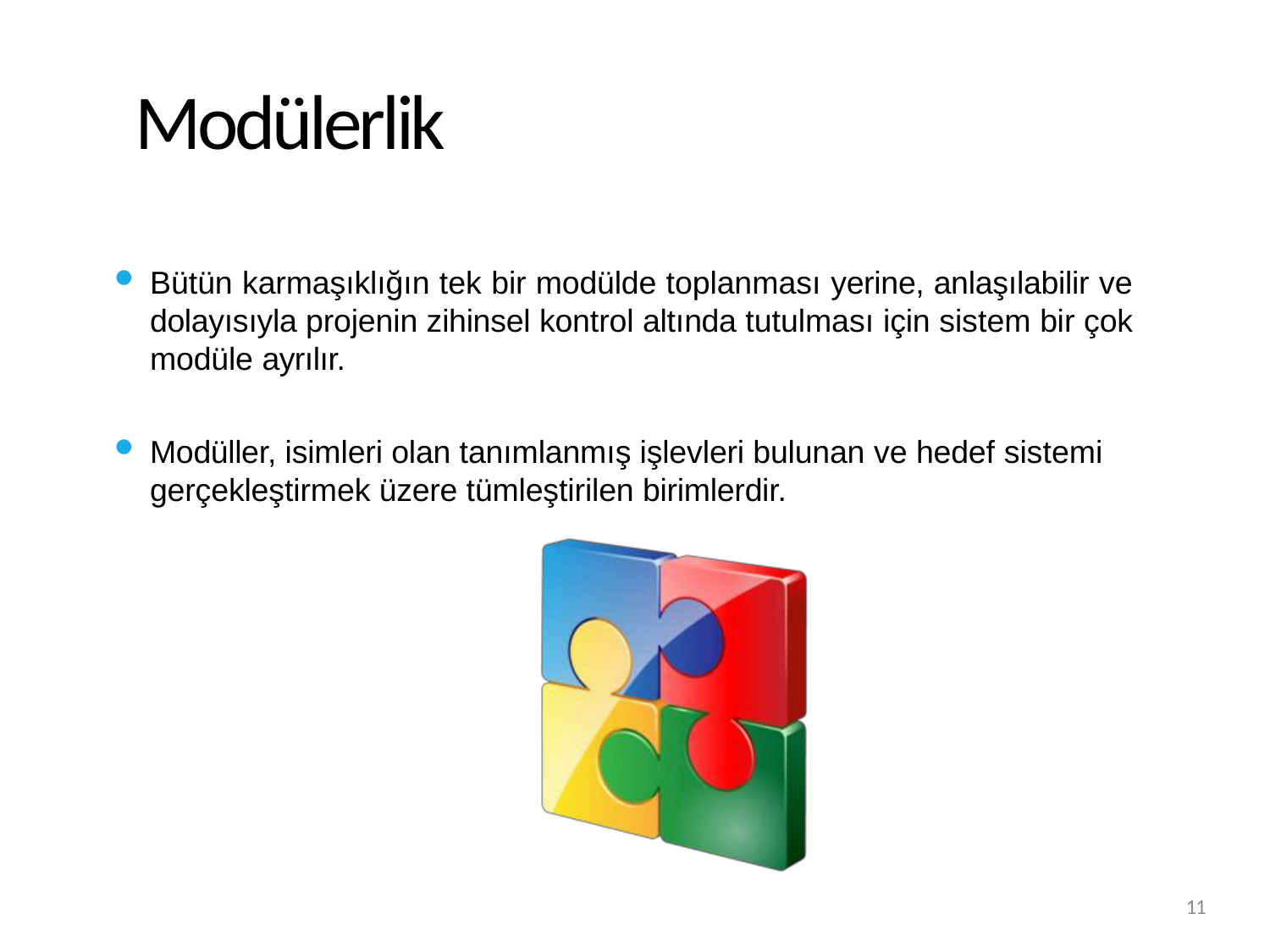

# Modülerlik
Bütün karmaşıklığın tek bir modülde toplanması yerine, anlaşılabilir ve  dolayısıyla projenin zihinsel kontrol altında tutulması için sistem bir çok  modüle ayrılır.

Modüller, isimleri olan tanımlanmış işlevleri bulunan ve hedef sistemi
gerçekleştirmek üzere tümleştirilen birimlerdir.

11